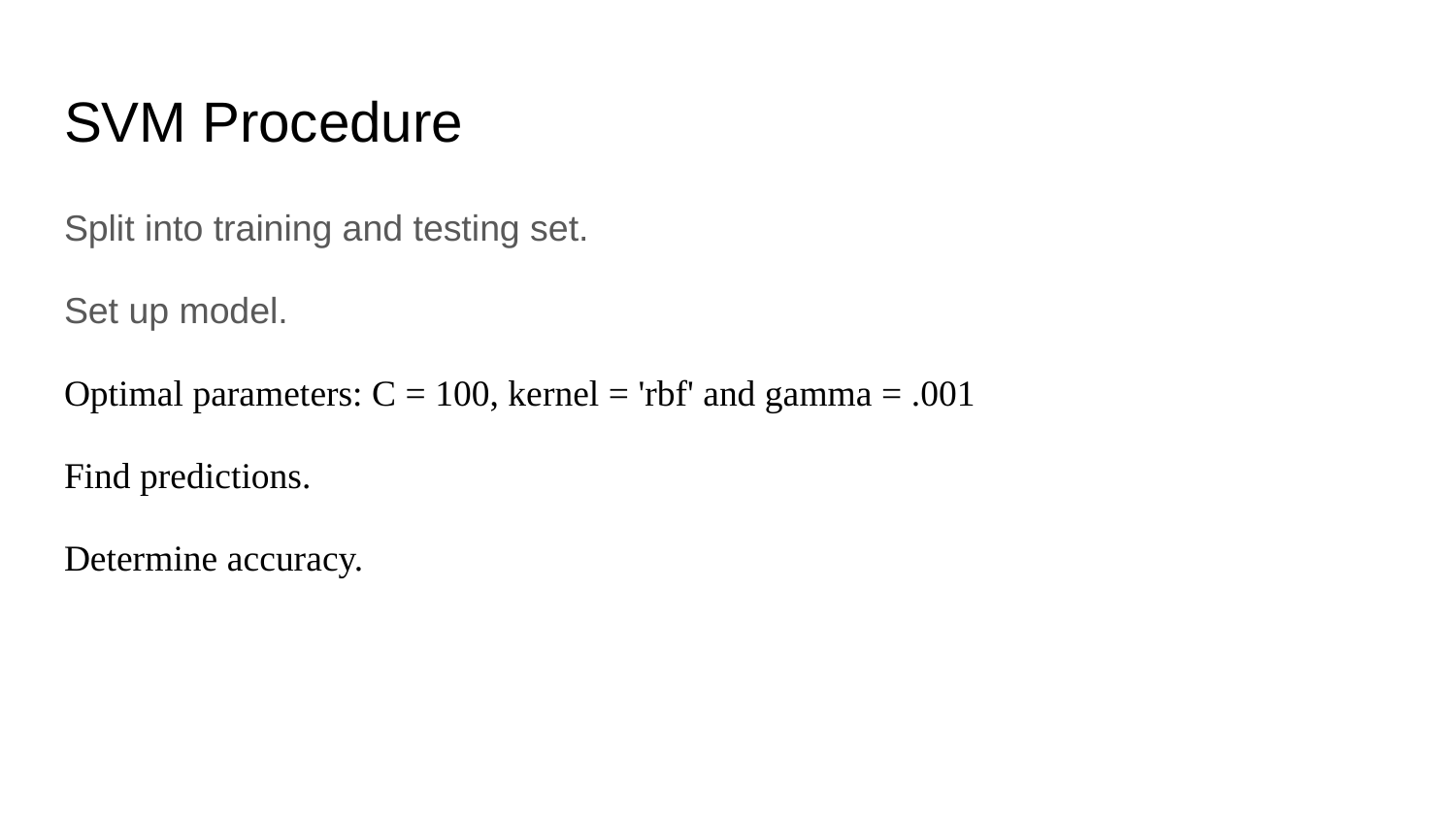

# SVM Procedure
Split into training and testing set.
Set up model.
Optimal parameters: C = 100, kernel = 'rbf' and gamma = .001
Find predictions.
Determine accuracy.